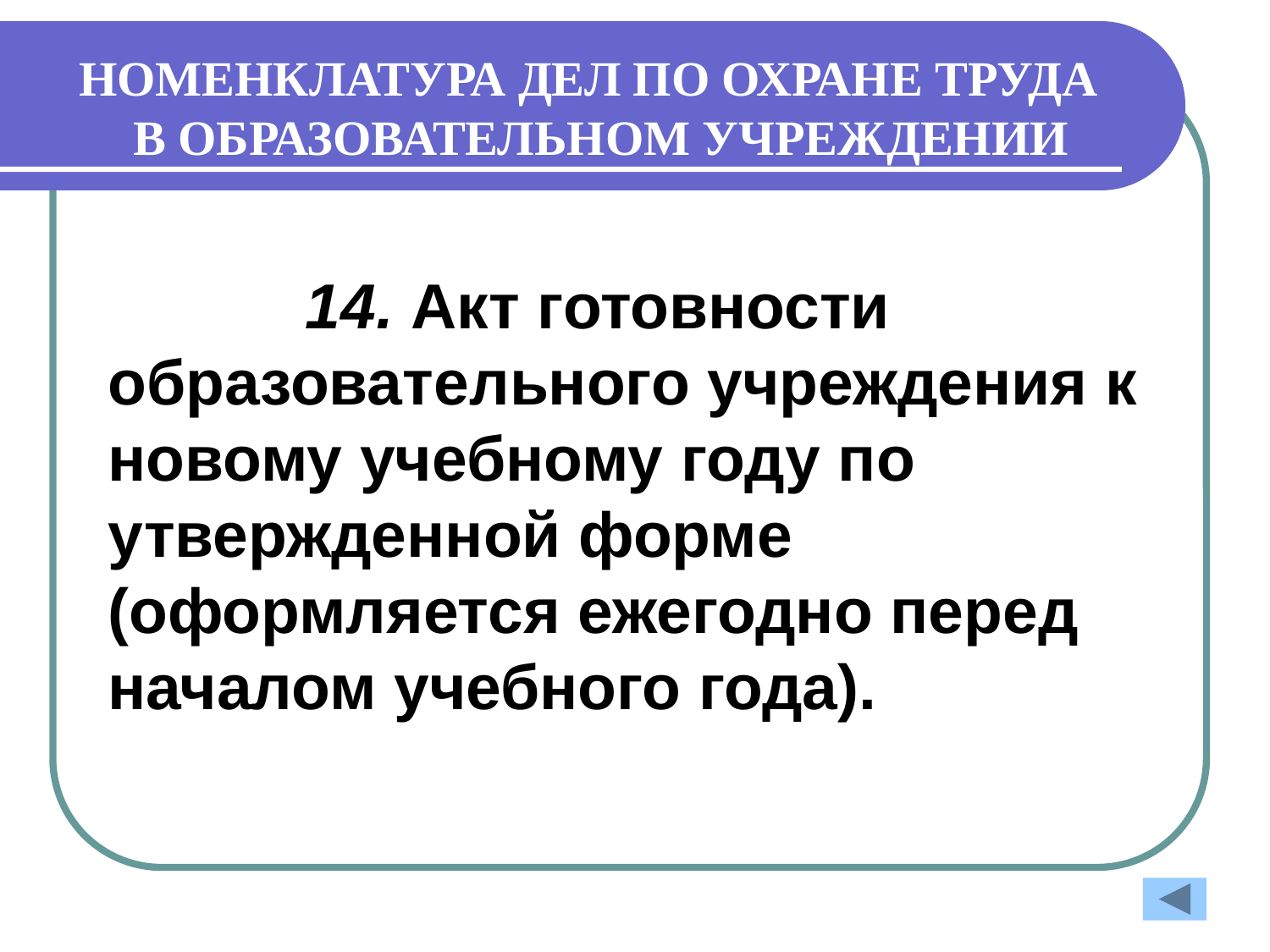

# НОМЕНКЛАТУРА ДЕЛ ПО ОХРАНЕ ТРУДА В ОБРАЗОВАТЕЛЬНОМ УЧРЕЖДЕНИИ

      14. Акт готовности образовательного учреждения к новому учебному году по утвержденной форме (оформляется ежегодно перед началом учебного года).